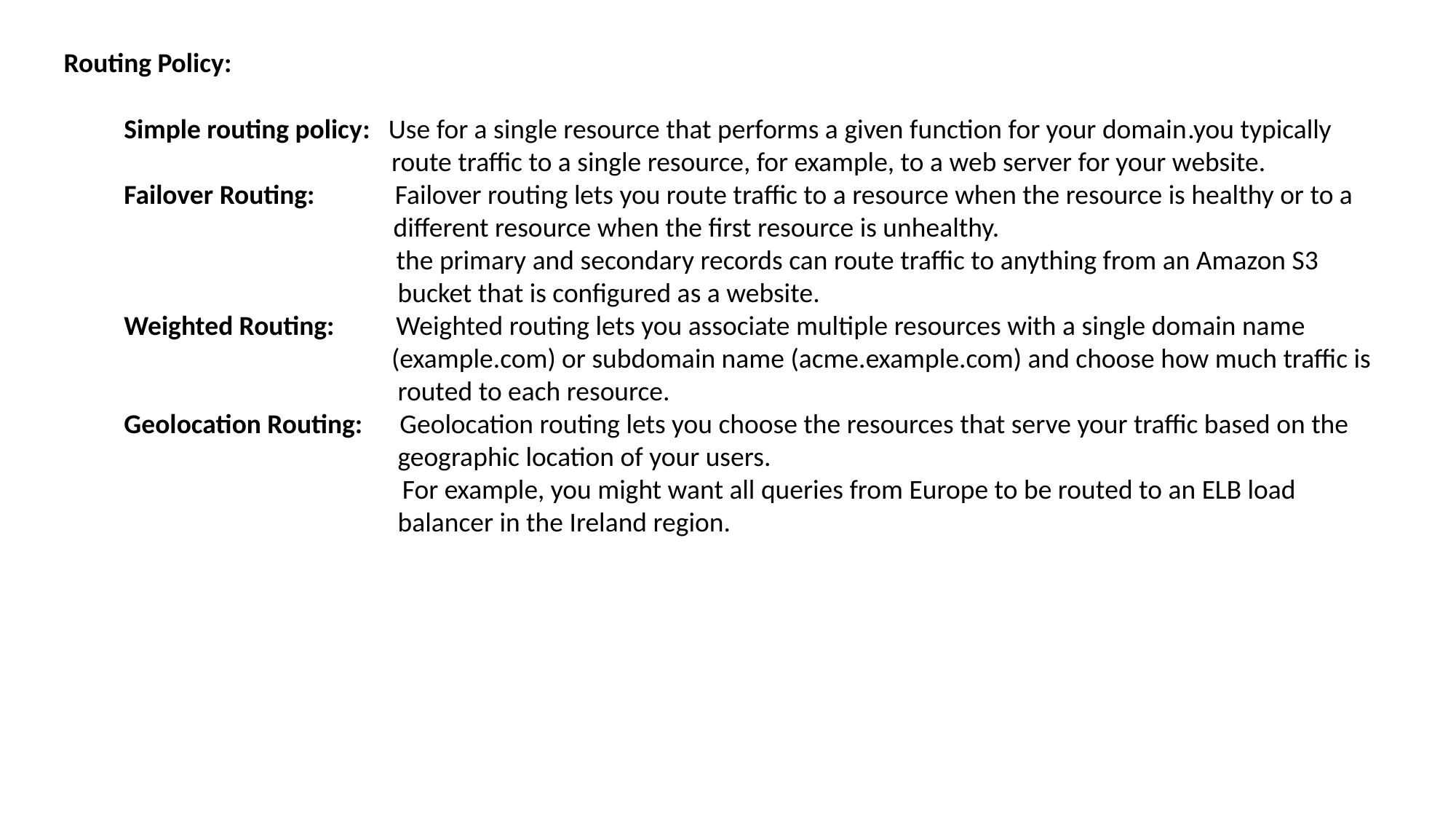

Routing Policy:
Simple routing policy:   Use for a single resource that performs a given function for your domain.you typically 		        route traffic to a single resource, for example, to a web server for your website.
Failover Routing:             Failover routing lets you route traffic to a resource when the resource is healthy or to a 	                          different resource when the first resource is unhealthy.
                                            the primary and secondary records can route traffic to anything from an Amazon S3                		         bucket that is configured as a website.
Weighted Routing:          Weighted routing lets you associate multiple resources with a single domain name 			        (example.com) or subdomain name (acme.example.com) and choose how much traffic is 		         routed to each resource.
Geolocation Routing:      Geolocation routing lets you choose the resources that serve your traffic based on the 		         geographic location of your users.
                                             For example, you might want all queries from Europe to be routed to an ELB load 			         balancer in the Ireland region.